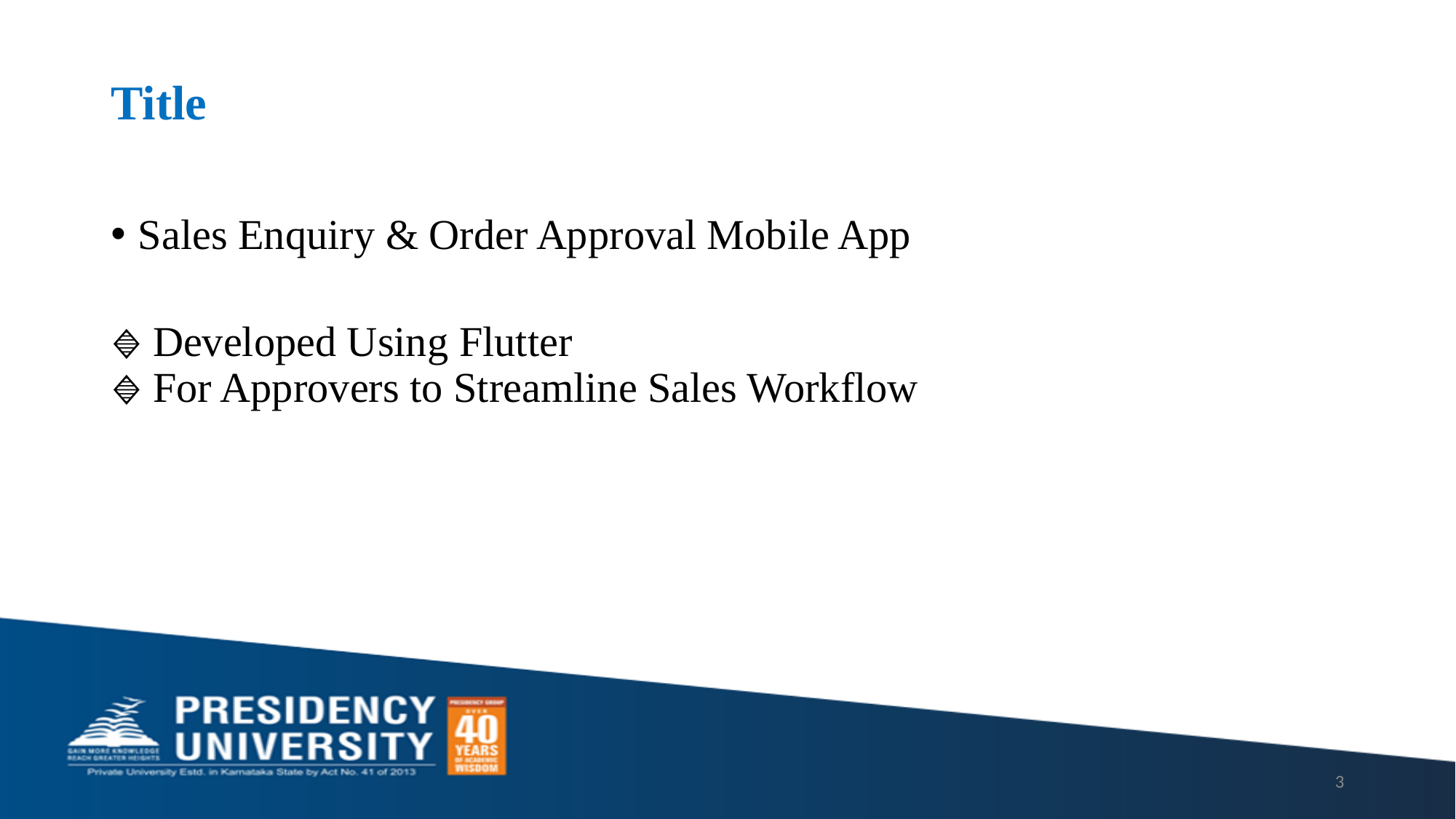

Title

Sales Enquiry & Order Approval Mobile App
🔹 Developed Using Flutter
🔹 For Approvers to Streamline Sales Workflow

3